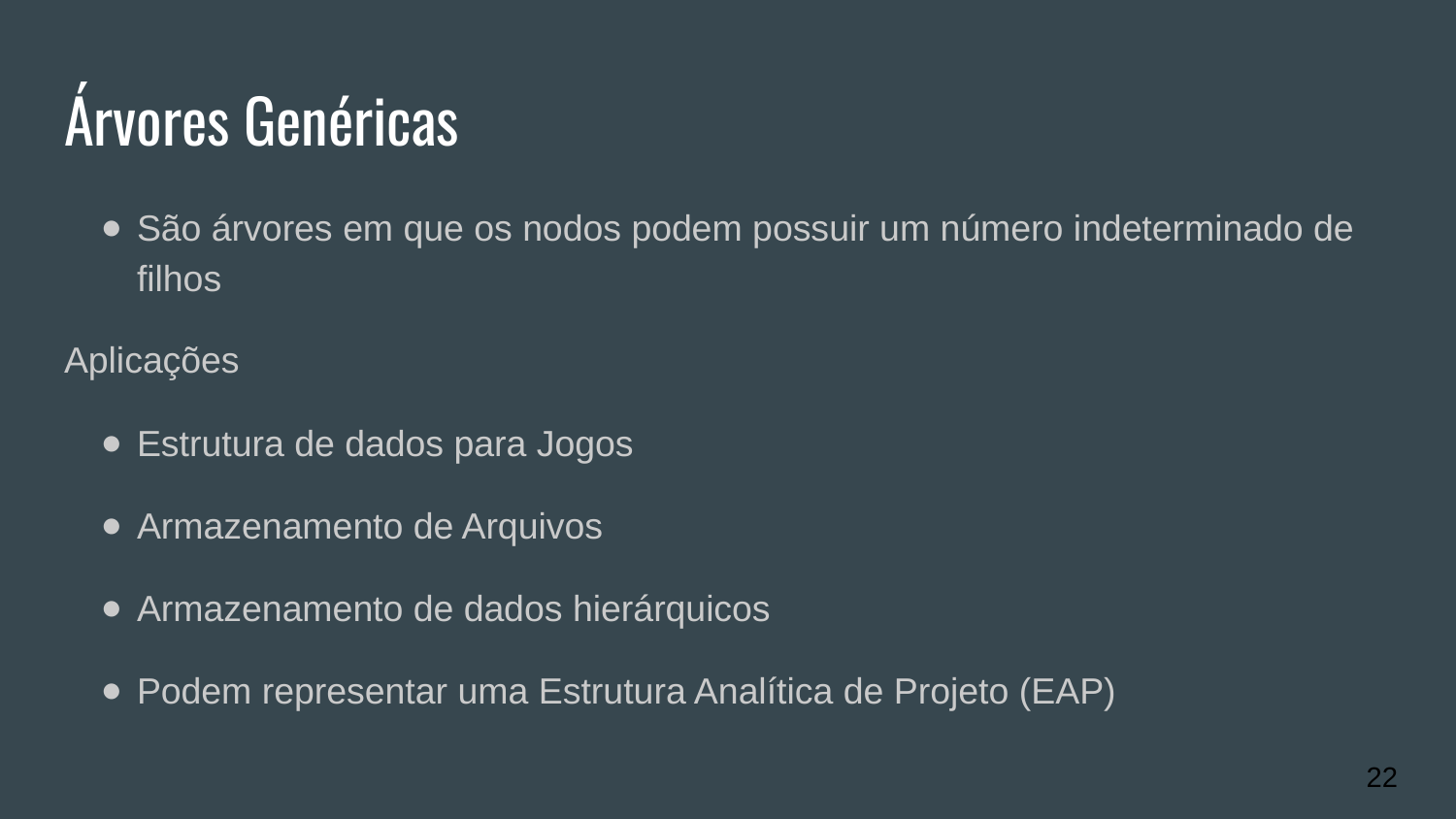

# Árvores Genéricas
São árvores em que os nodos podem possuir um número indeterminado de filhos
Aplicações
Estrutura de dados para Jogos
Armazenamento de Arquivos
Armazenamento de dados hierárquicos
Podem representar uma Estrutura Analítica de Projeto (EAP)
22